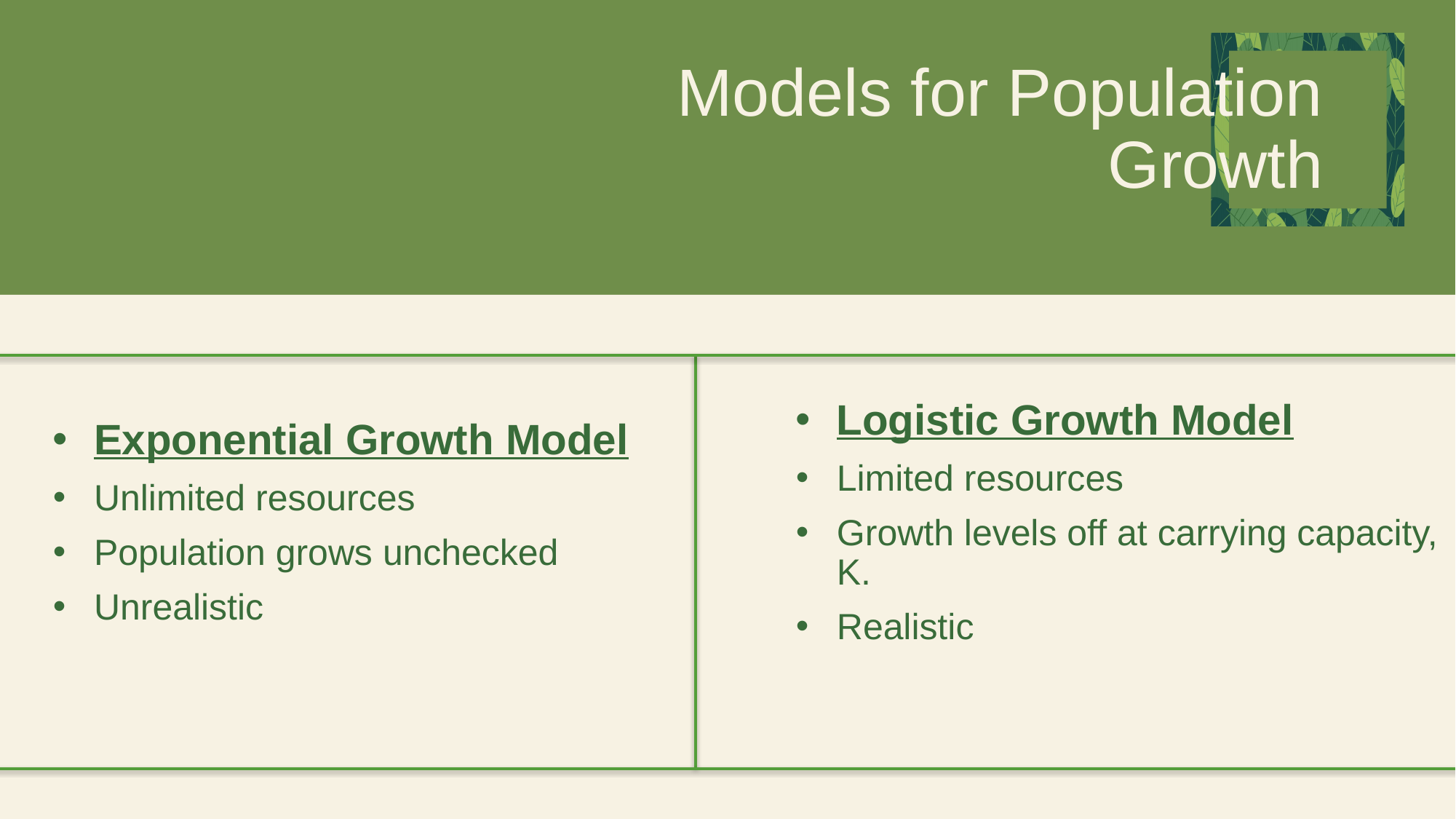

Models for Population Growth
Exponential Growth Model
Unlimited resources
Population grows unchecked
Unrealistic

Logistic Growth Model
Limited resources
Growth levels off at carrying capacity, K.
Realistic